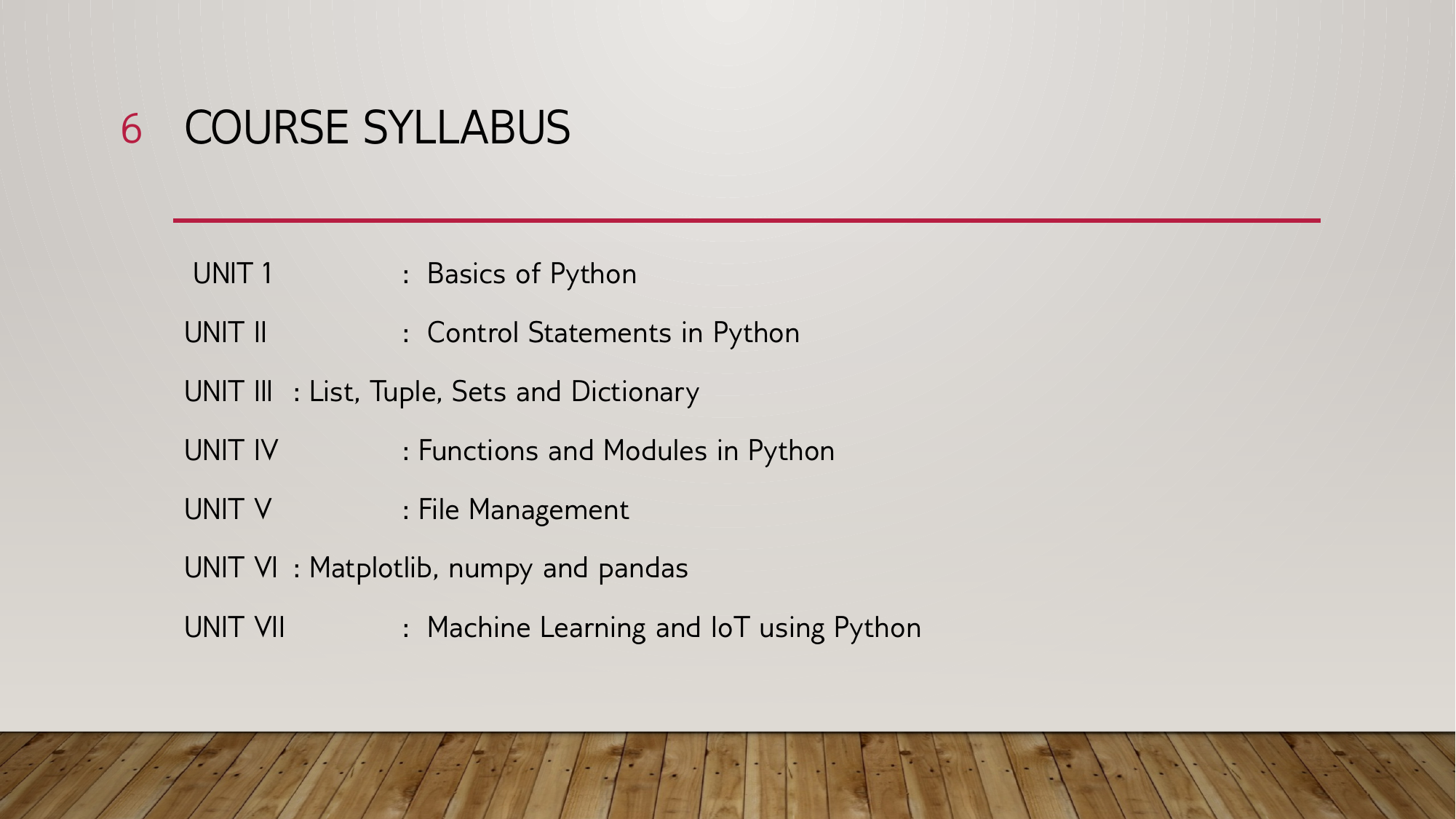

6
# Course Syllabus
 UNIT 1		:  Basics of Python
UNIT II 		:  Control Statements in Python
UNIT III 	: List, Tuple, Sets and Dictionary
UNIT IV		: Functions and Modules in Python
UNIT V 		: File Management
UNIT VI 	: Matplotlib, numpy and pandas
UNIT VII 	:  Machine Learning and IoT using Python